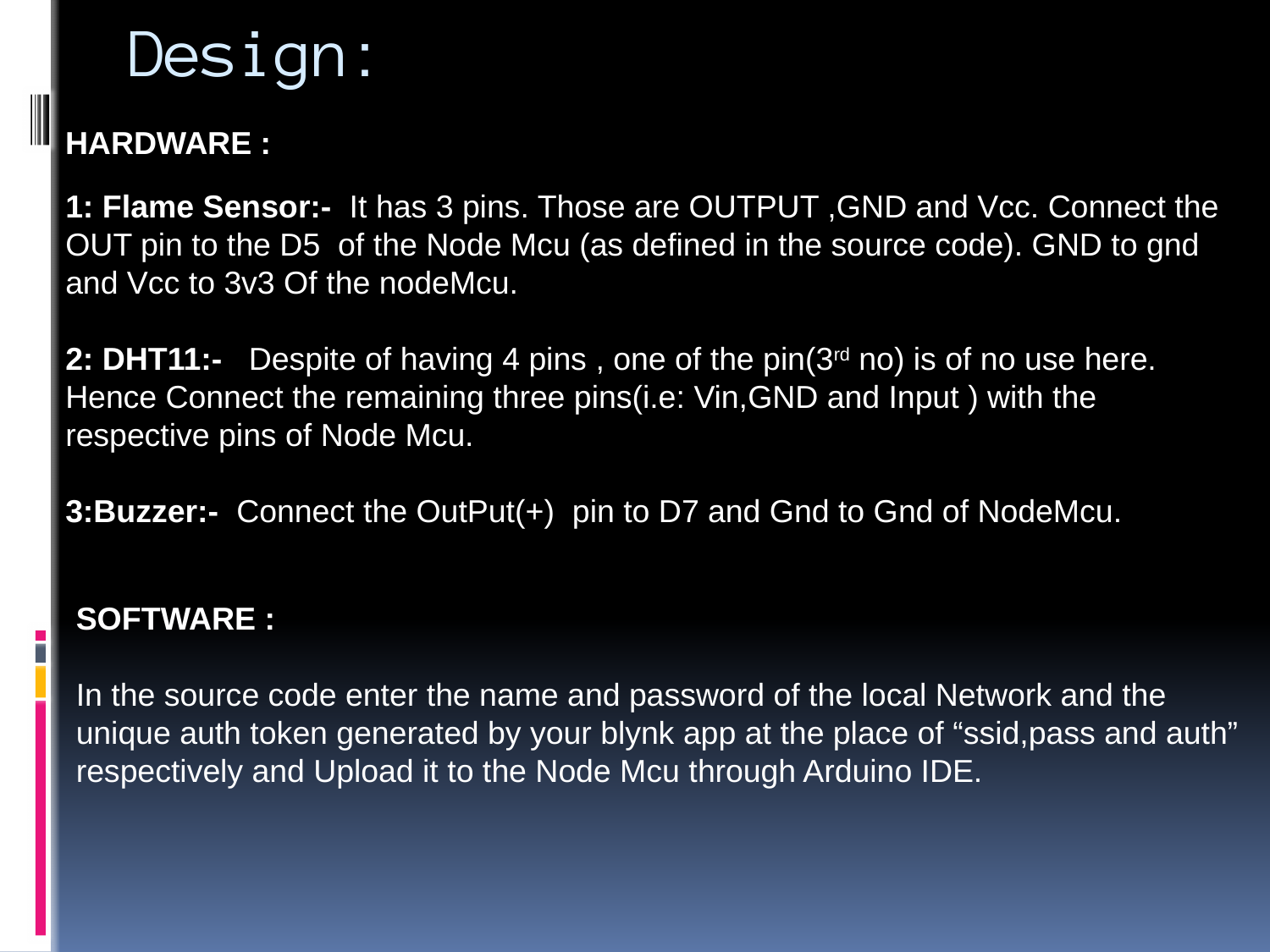

# Design:
HARDWARE :
1: Flame Sensor:-  It has 3 pins. Those are OUTPUT ,GND and Vcc. Connect the OUT pin to the D5  of the Node Mcu (as defined in the source code). GND to gnd  and Vcc to 3v3 Of the nodeMcu.

2: DHT11:-   Despite of having 4 pins , one of the pin(3rd no) is of no use here. Hence Connect the remaining three pins(i.e: Vin,GND and Input ) with the respective pins of Node Mcu.

3:Buzzer:-  Connect the OutPut(+)  pin to D7 and Gnd to Gnd of NodeMcu.

SOFTWARE :

In the source code enter the name and password of the local Network and the unique auth token generated by your blynk app at the place of “ssid,pass and auth”  respectively and Upload it to the Node Mcu through Arduino IDE.